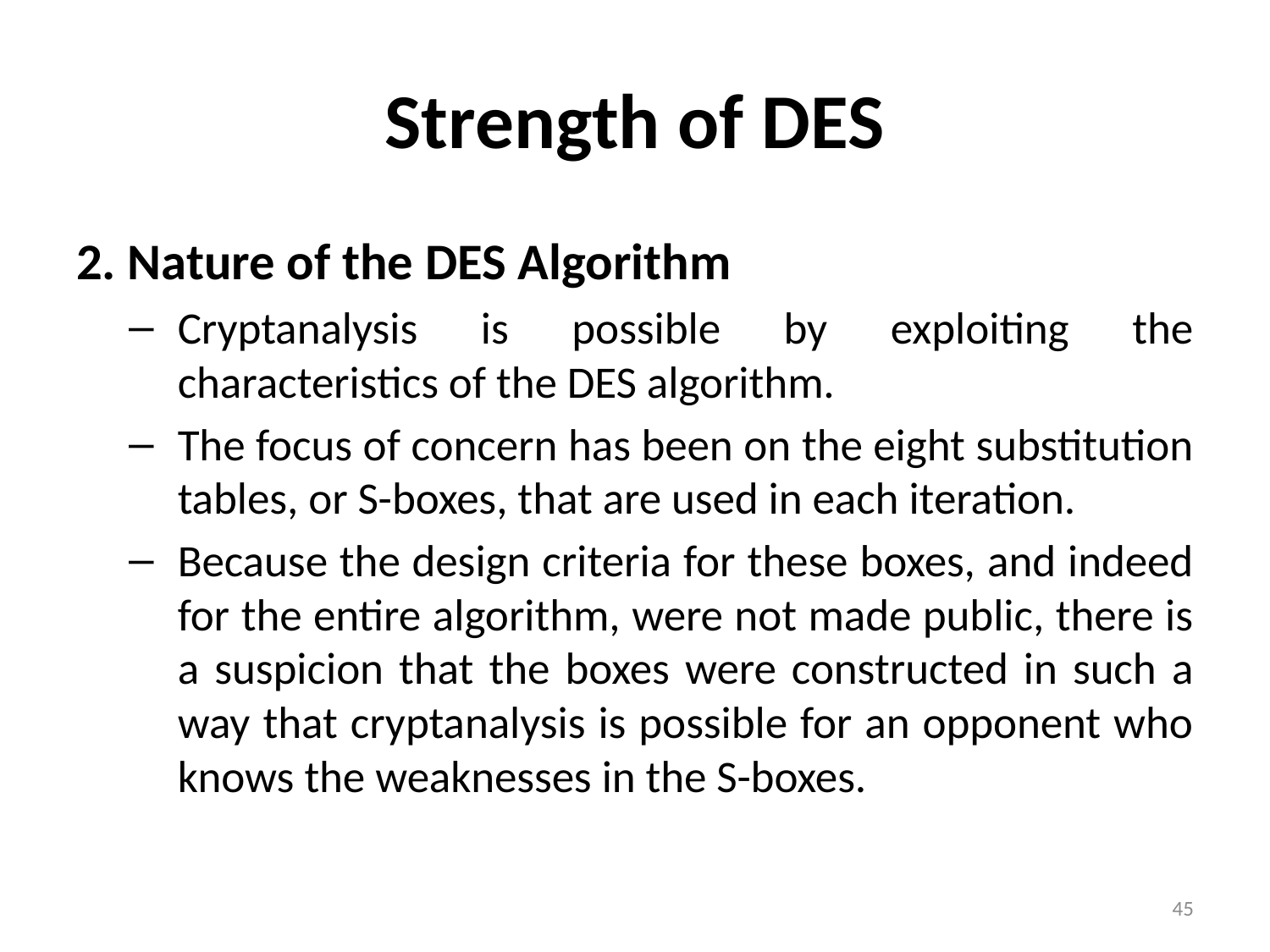

# Strength of DES
2. Nature of the DES Algorithm
Cryptanalysis is possible by exploiting the characteristics of the DES algorithm.
The focus of concern has been on the eight substitution tables, or S-boxes, that are used in each iteration.
Because the design criteria for these boxes, and indeed for the entire algorithm, were not made public, there is a suspicion that the boxes were constructed in such a way that cryptanalysis is possible for an opponent who knows the weaknesses in the S-boxes.

45